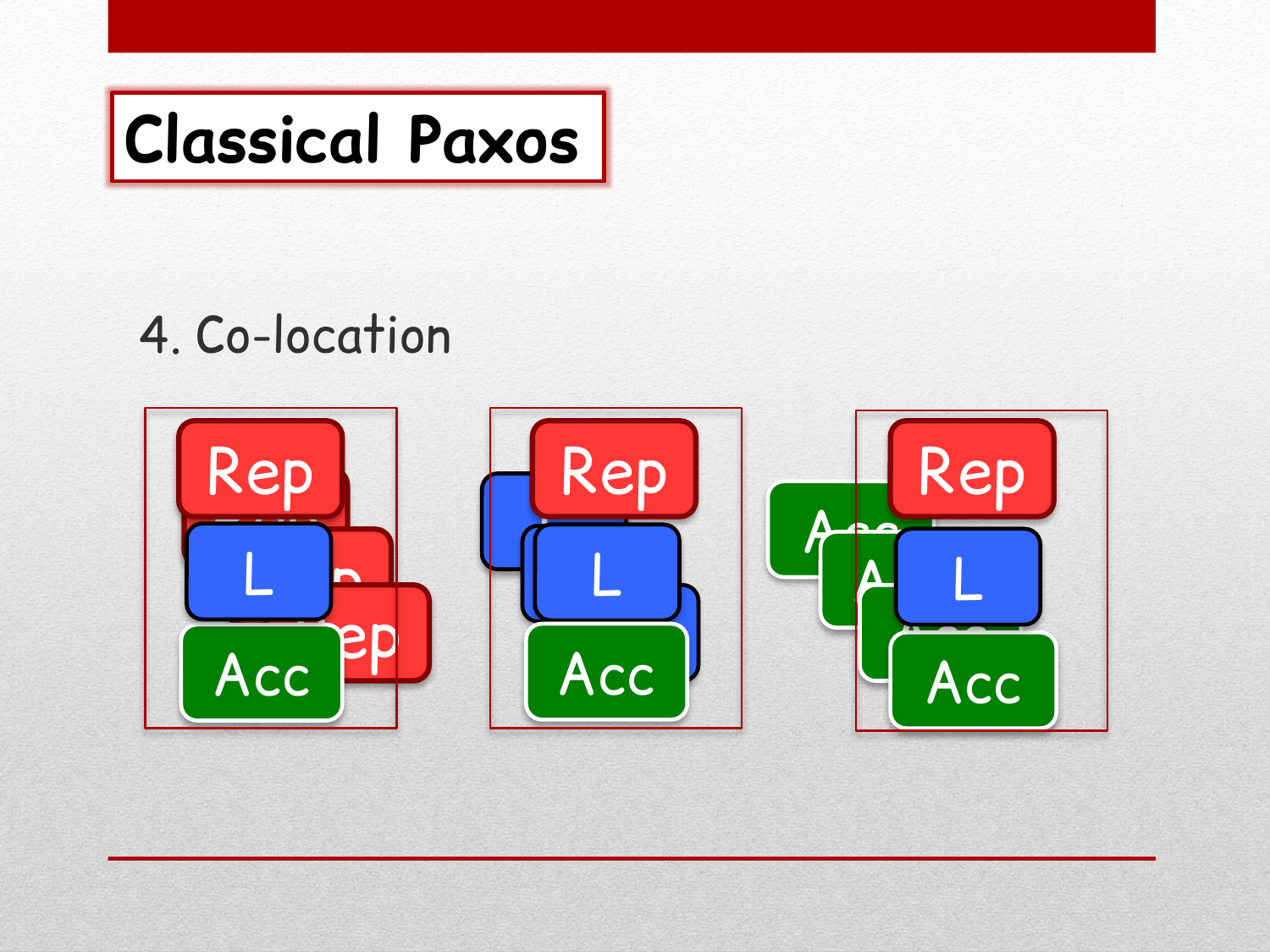

Classical Paxos
 4. Co-location

Rep
Rep
Rep
L
L
L
Acc
Acc
Acc
Rep
L
Acc
L
Rep
Acc
Rep
L
Acc